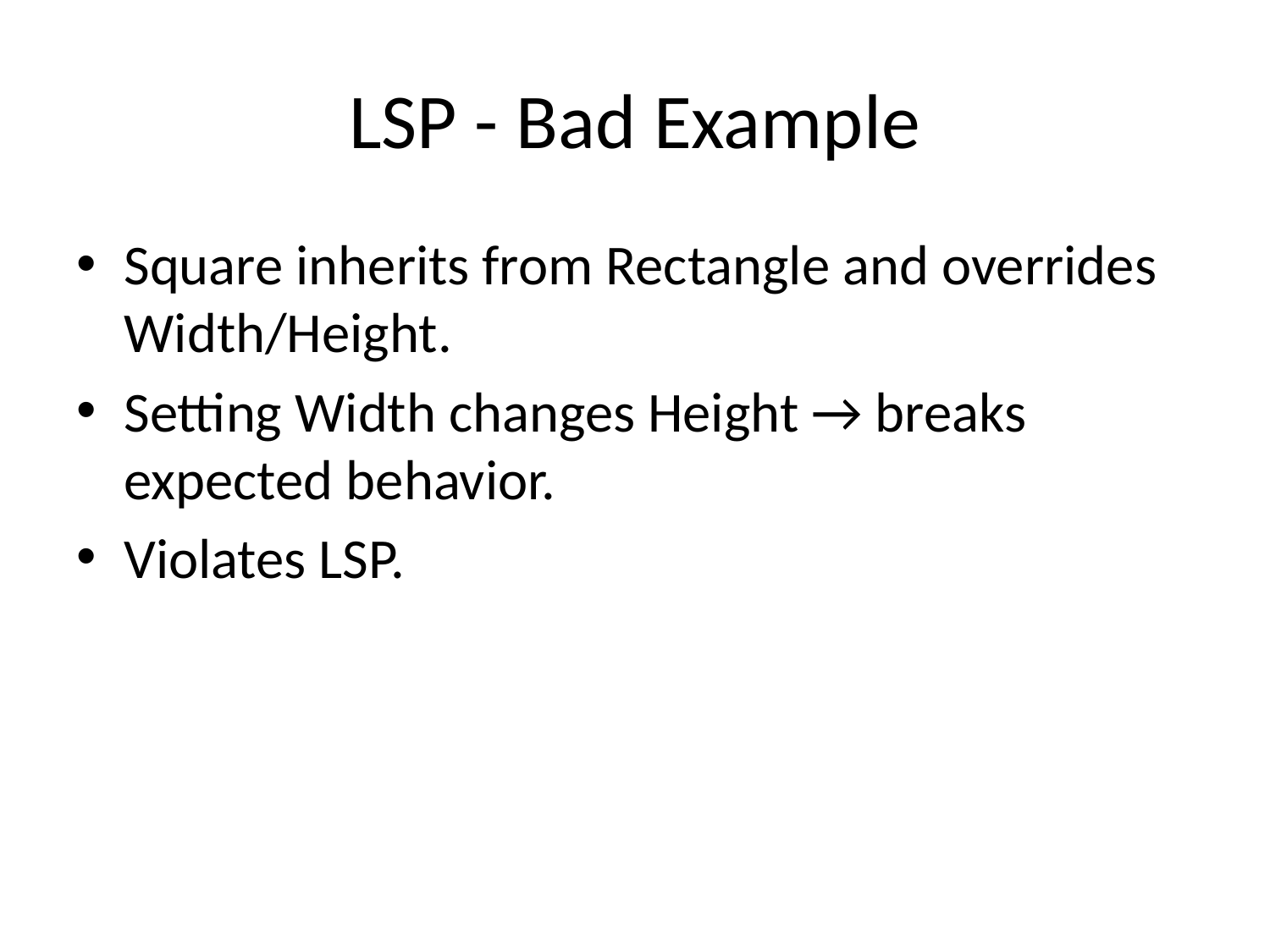

# LSP - Bad Example
Square inherits from Rectangle and overrides Width/Height.
Setting Width changes Height → breaks expected behavior.
Violates LSP.